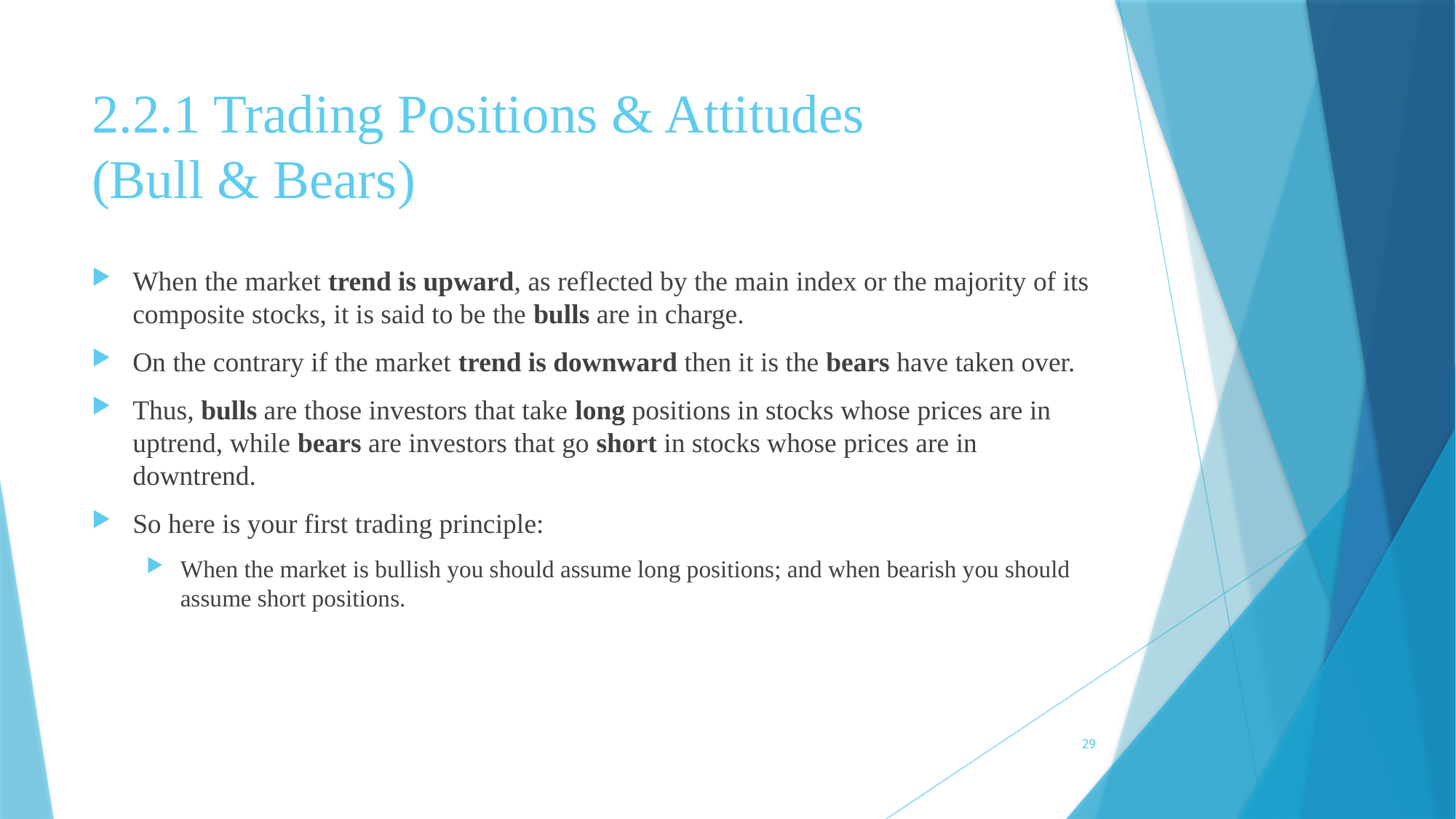

# 2.2.1 Trading Positions & Attitudes (Bull & Bears)
When the market trend is upward, as reflected by the main index or the majority of its composite stocks, it is said to be the bulls are in charge.
On the contrary if the market trend is downward then it is the bears have taken over.
Thus, bulls are those investors that take long positions in stocks whose prices are in uptrend, while bears are investors that go short in stocks whose prices are in downtrend.
So here is your first trading principle:
When the market is bullish you should assume long positions; and when bearish you should assume short positions.

29